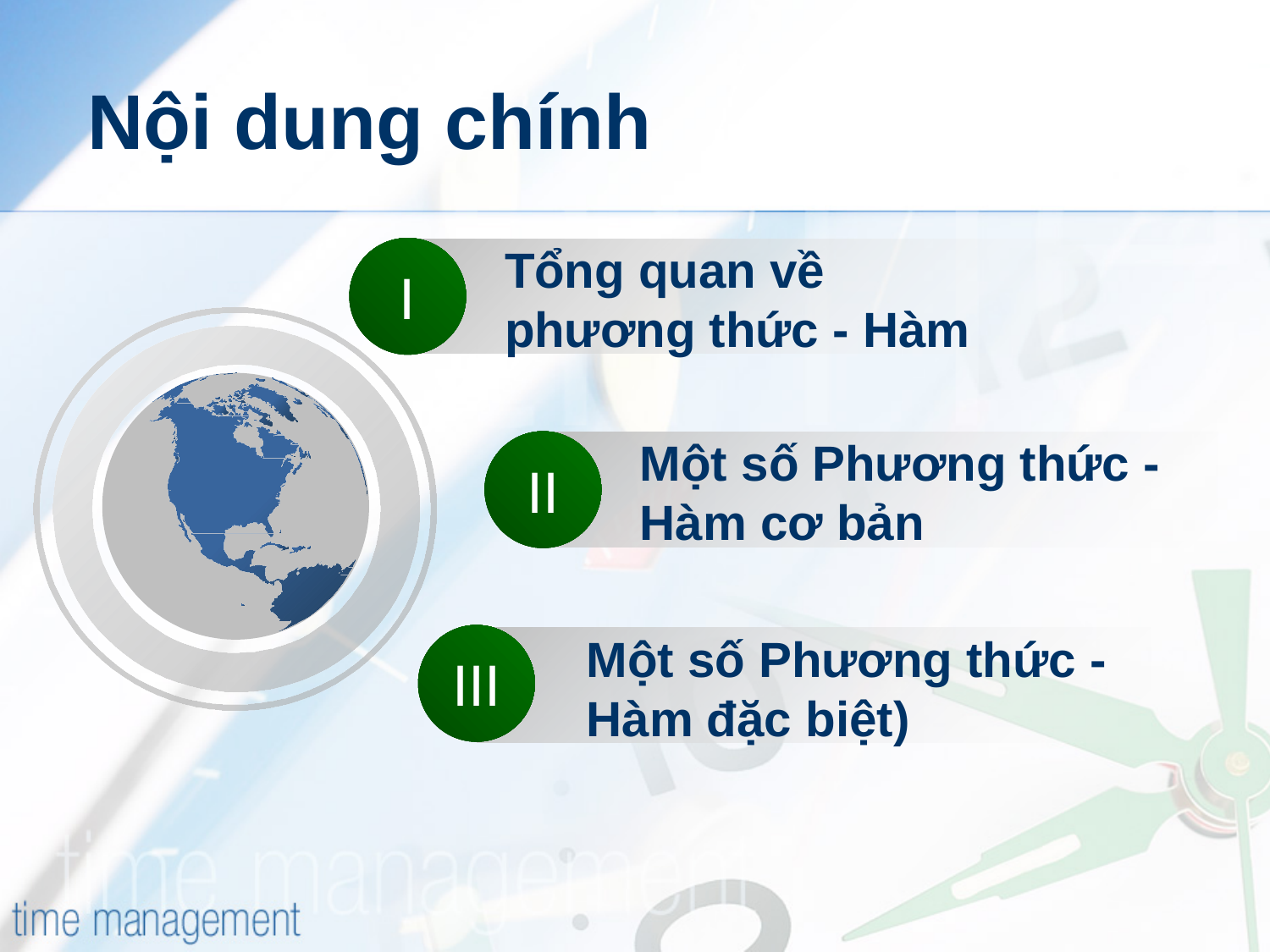

# Nội dung chính
Tổng quan về
phương thức - Hàm
I

Một số Phương thức - Hàm cơ bản
II

Một số Phương thức - Hàm đặc biệt)
III